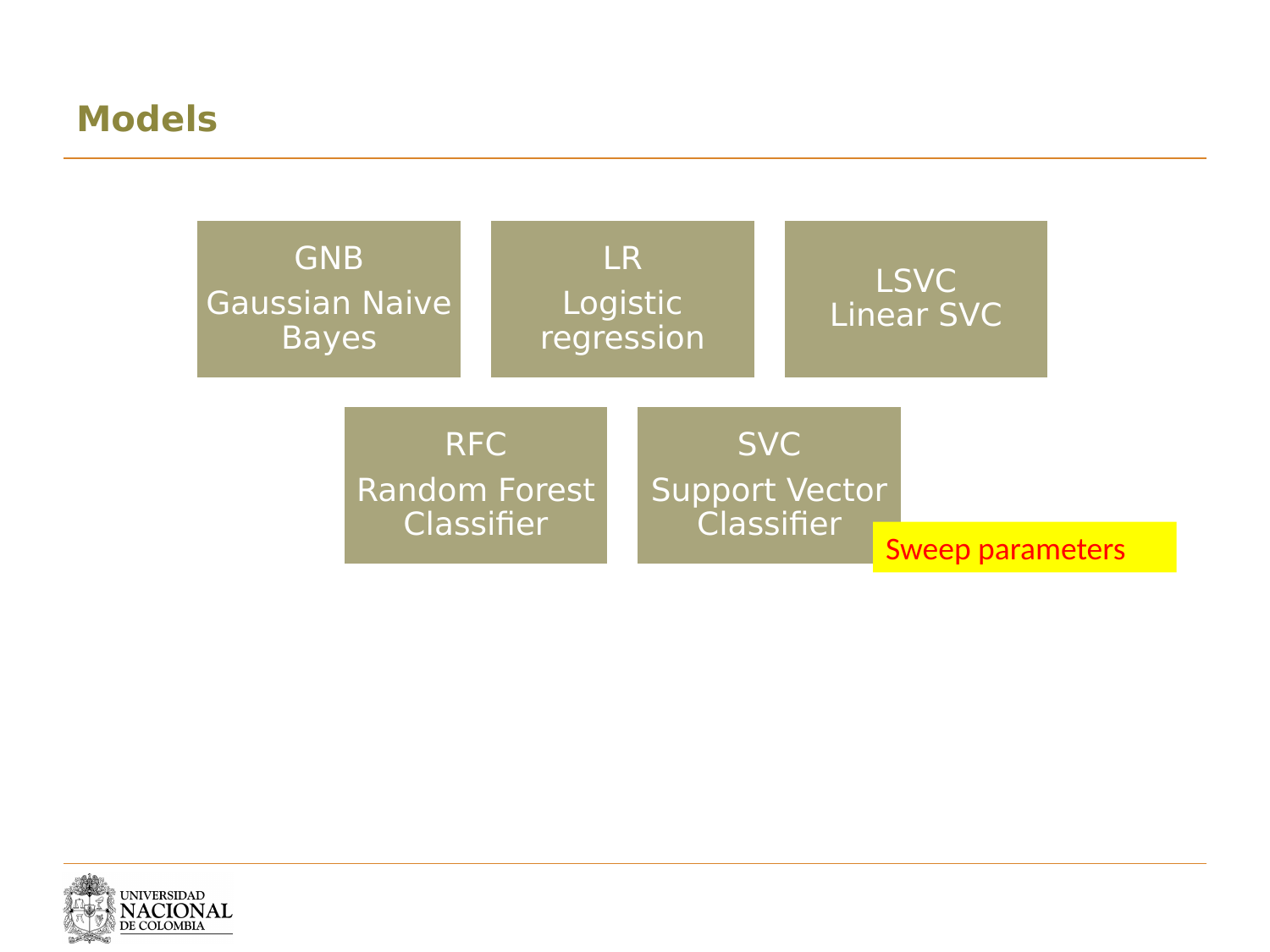

# Models
GNB
Gaussian Naive Bayes
LR
Logistic regression
LSVC
Linear SVC
RFC
Random Forest Classifier
SVC
Support Vector Classifier
Sweep parameters